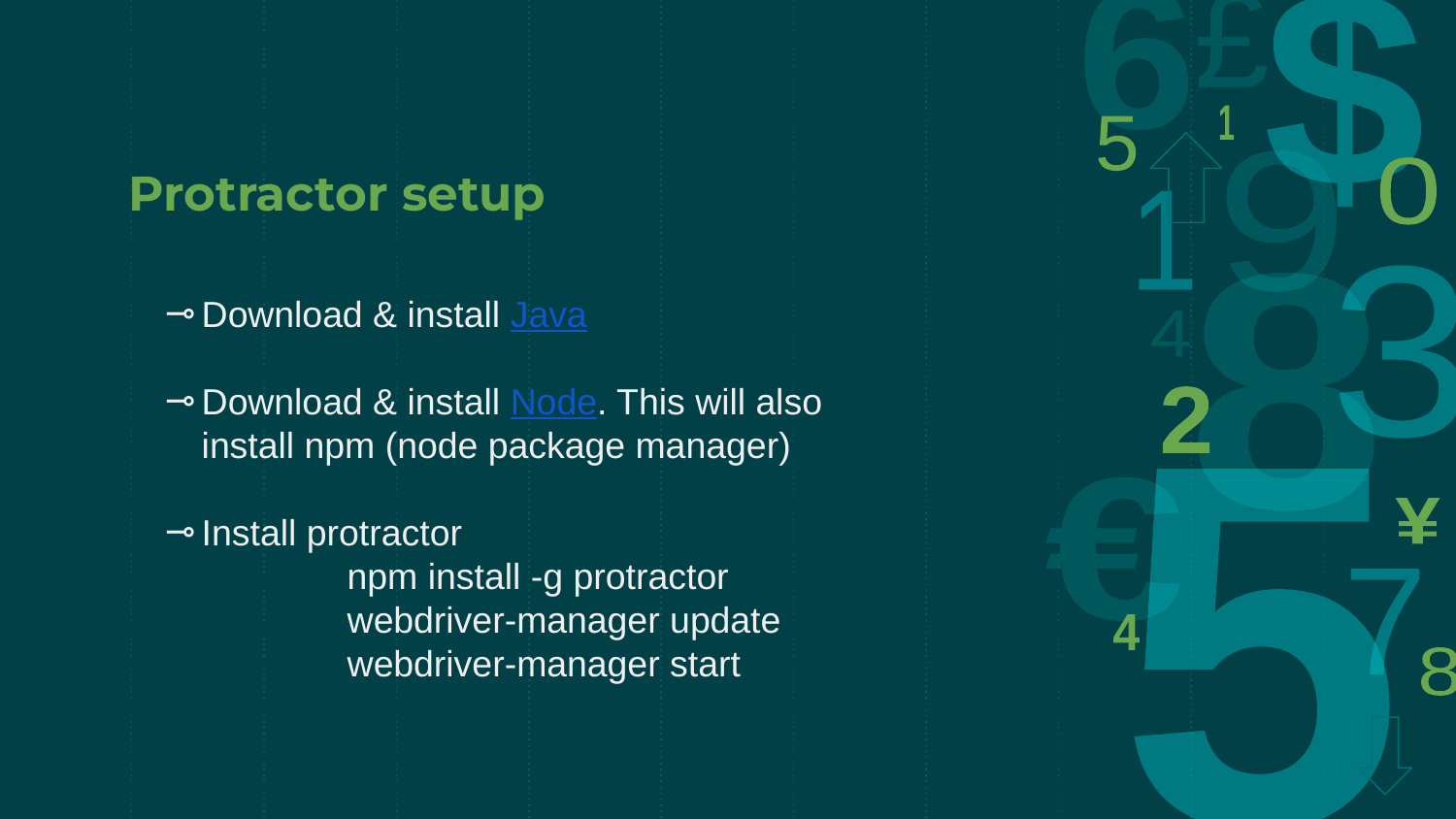

# Protractor setup
Download & install Java

Download & install Node. This will also install npm (node package manager)

Install protractor
		npm install -g protractor
		webdriver-manager update
		webdriver-manager start